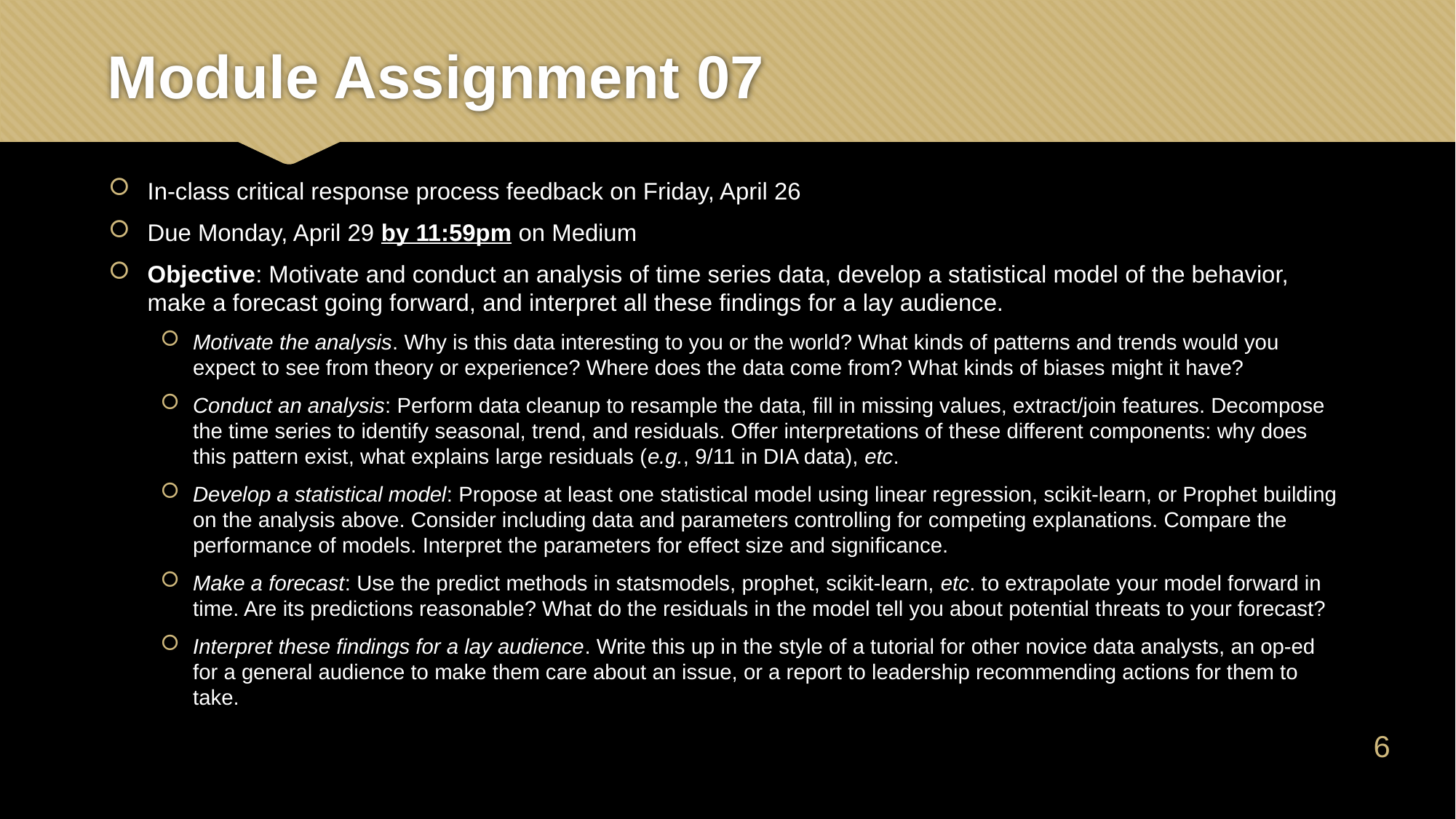

# Module Assignment 07
In-class critical response process feedback on Friday, April 26
Due Monday, April 29 by 11:59pm on Medium
Objective: Motivate and conduct an analysis of time series data, develop a statistical model of the behavior, make a forecast going forward, and interpret all these findings for a lay audience.
Motivate the analysis. Why is this data interesting to you or the world? What kinds of patterns and trends would you expect to see from theory or experience? Where does the data come from? What kinds of biases might it have?
Conduct an analysis: Perform data cleanup to resample the data, fill in missing values, extract/join features. Decompose the time series to identify seasonal, trend, and residuals. Offer interpretations of these different components: why does this pattern exist, what explains large residuals (e.g., 9/11 in DIA data), etc.
Develop a statistical model: Propose at least one statistical model using linear regression, scikit-learn, or Prophet building on the analysis above. Consider including data and parameters controlling for competing explanations. Compare the performance of models. Interpret the parameters for effect size and significance.
Make a forecast: Use the predict methods in statsmodels, prophet, scikit-learn, etc. to extrapolate your model forward in time. Are its predictions reasonable? What do the residuals in the model tell you about potential threats to your forecast?
Interpret these findings for a lay audience. Write this up in the style of a tutorial for other novice data analysts, an op-ed for a general audience to make them care about an issue, or a report to leadership recommending actions for them to take.
6